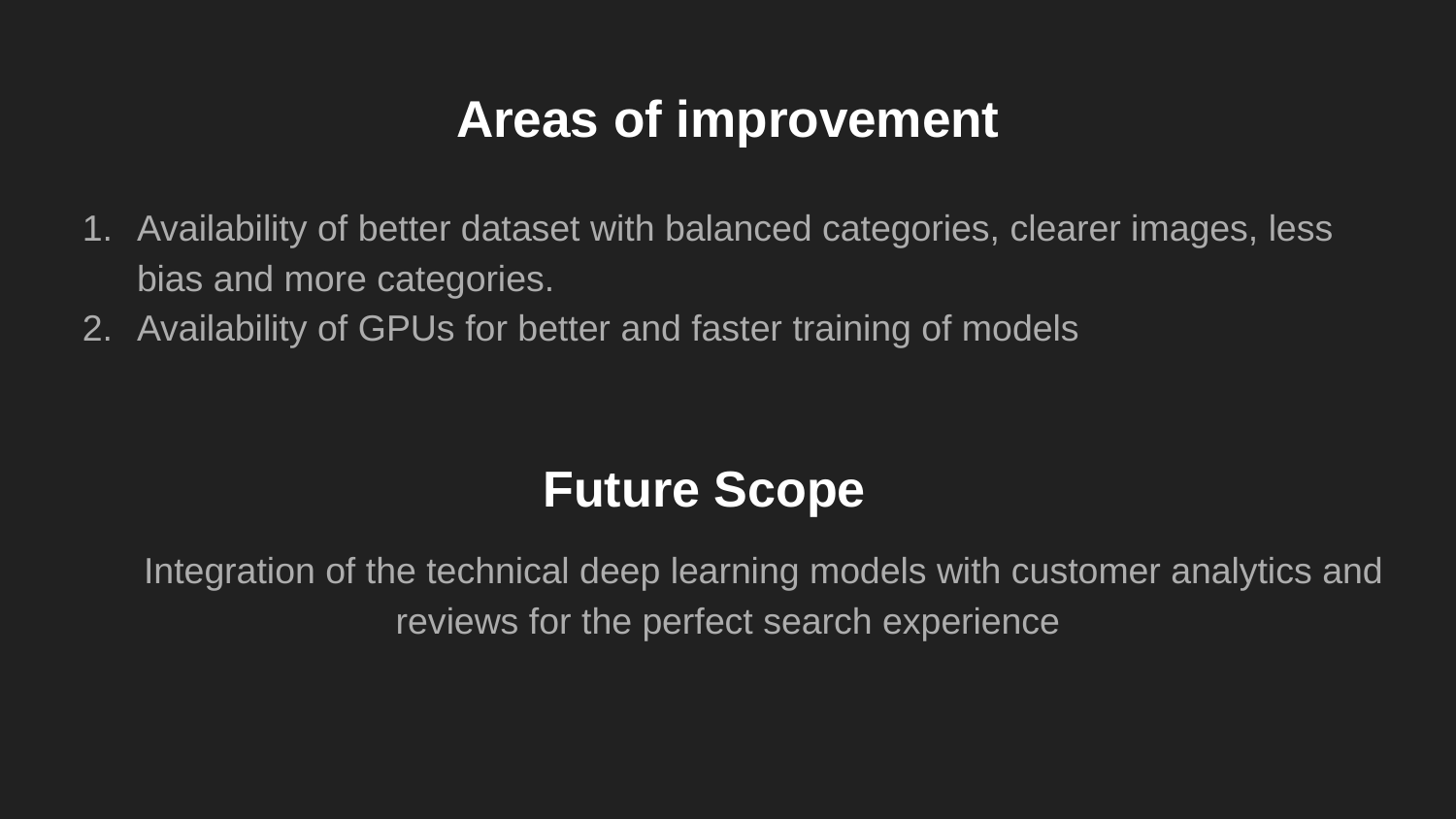

# Areas of improvement
Availability of better dataset with balanced categories, clearer images, less bias and more categories.
Availability of GPUs for better and faster training of models

                                               Future Scope
       Integration of the technical deep learning models with customer analytics and reviews for the perfect search experience